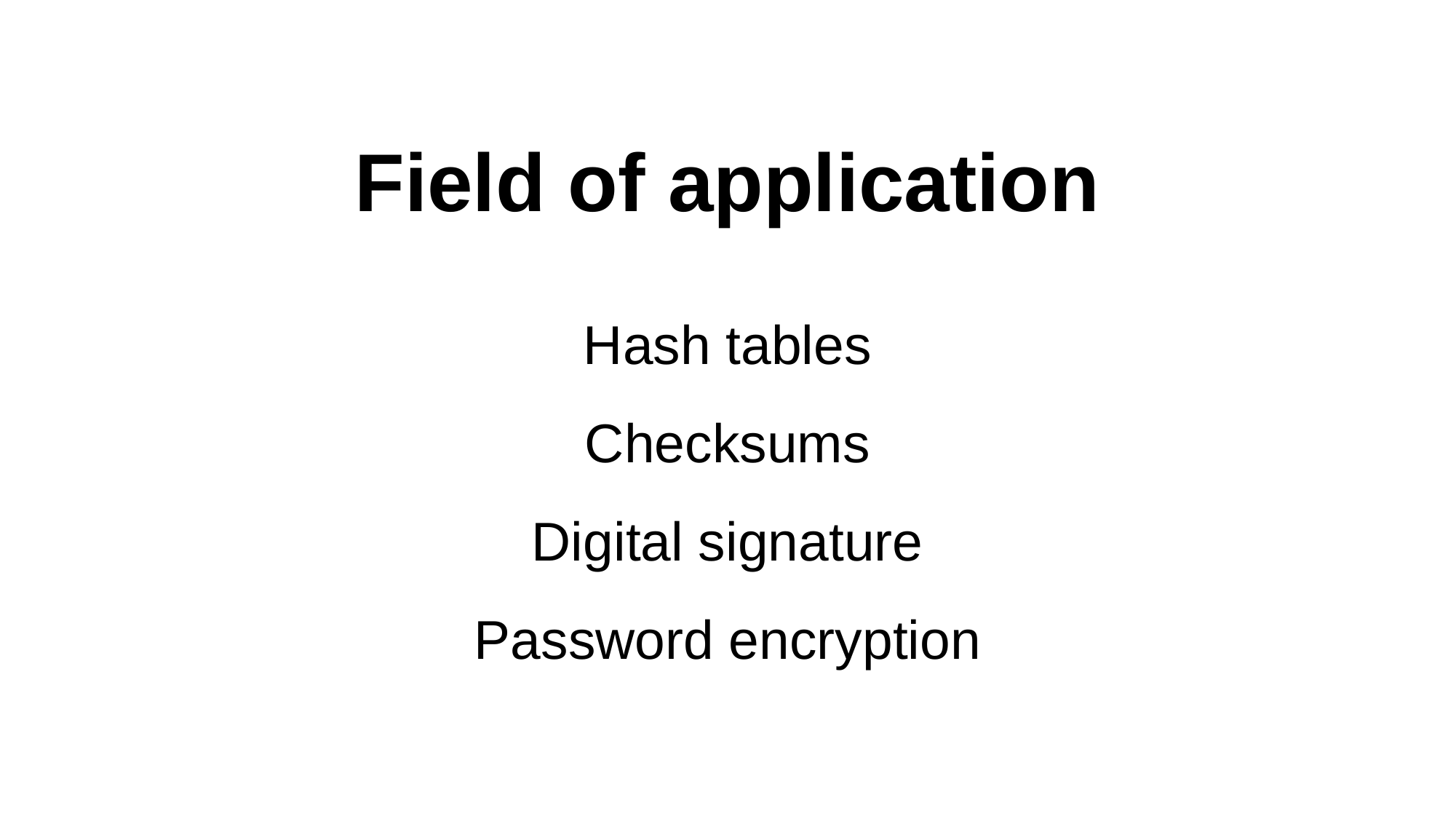

Field of application
Hash tables
Checksums
Digital signature
Password encryption